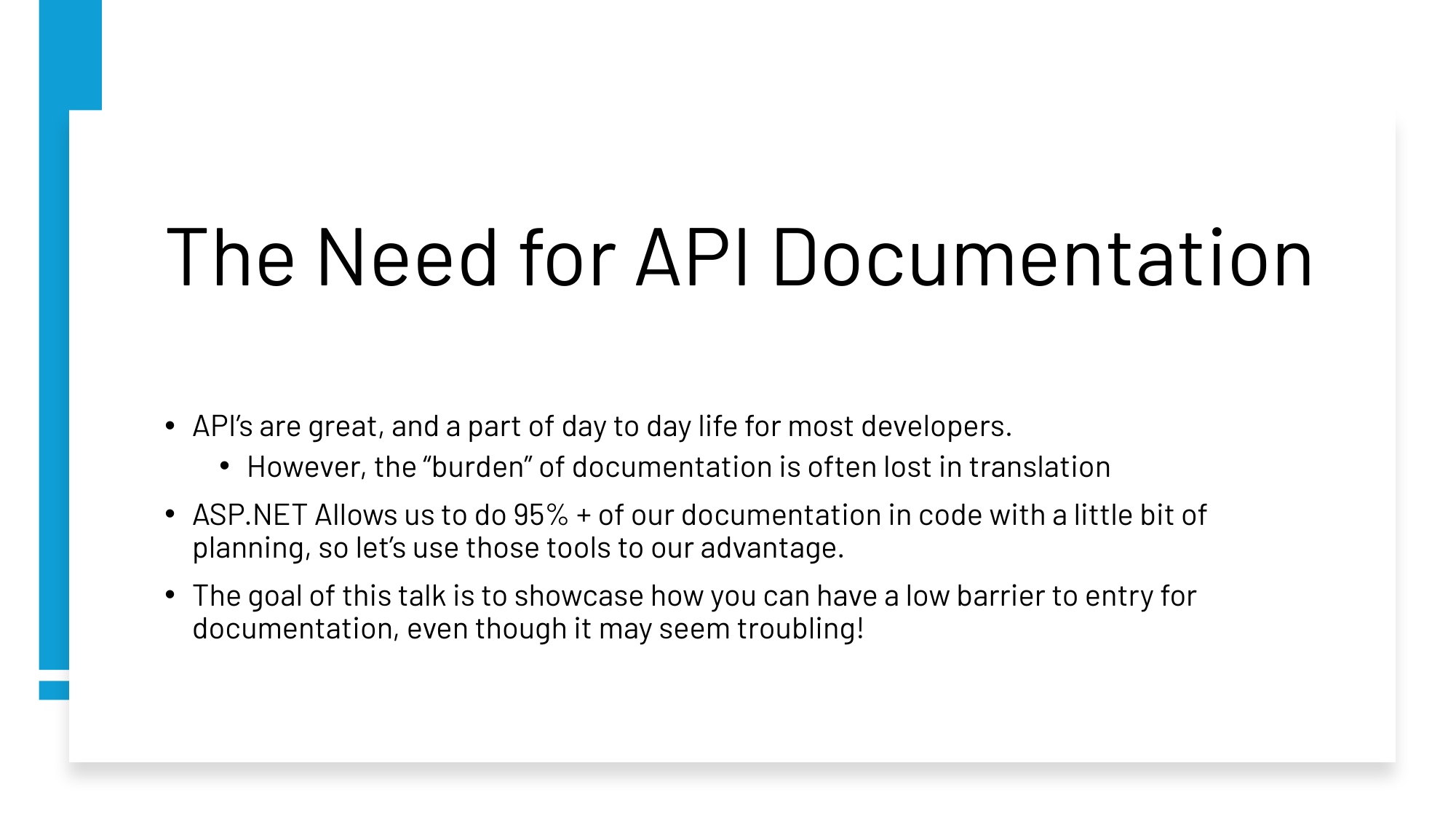

# The Need for API Documentation

API’s are great, and a part of day to day life for most developers.
However, the “burden” of documentation is often lost in translation
ASP.NET Allows us to do 95% + of our documentation in code with a little bit of planning, so let’s use those tools to our advantage.
The goal of this talk is to showcase how you can have a low barrier to entry for documentation, even though it may seem troubling!